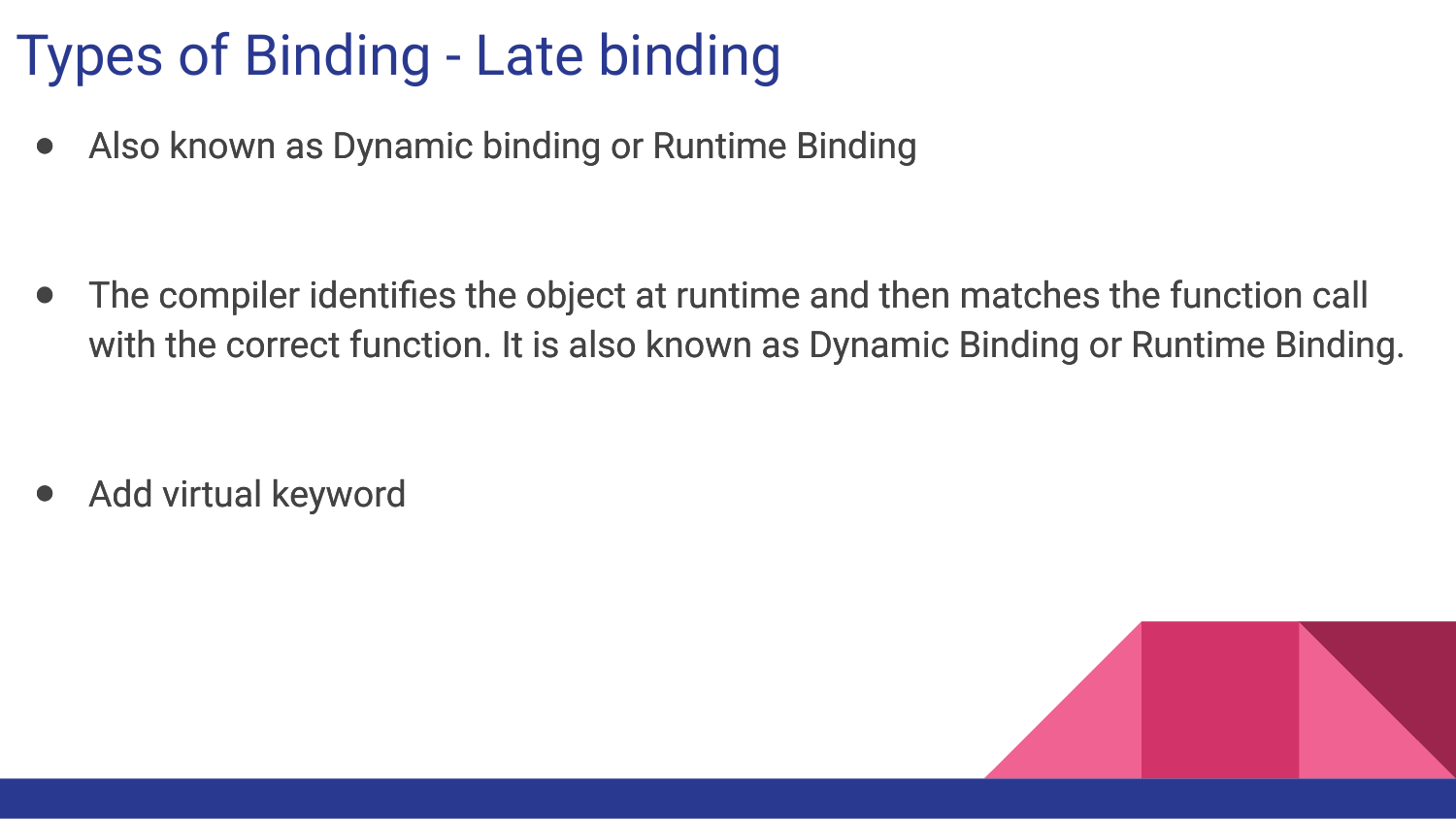

# Types of Binding - Late binding
Also known as Dynamic binding or Runtime Binding

The compiler identifies the object at runtime and then matches the function call with the correct function. It is also known as Dynamic Binding or Runtime Binding.

Add virtual keyword
Also known as Dynamic binding or Runtime Binding

The compiler identifies the object at runtime and then matches the function call with the correct function. It is also known as Dynamic Binding or Runtime Binding.

Add virtual keyword